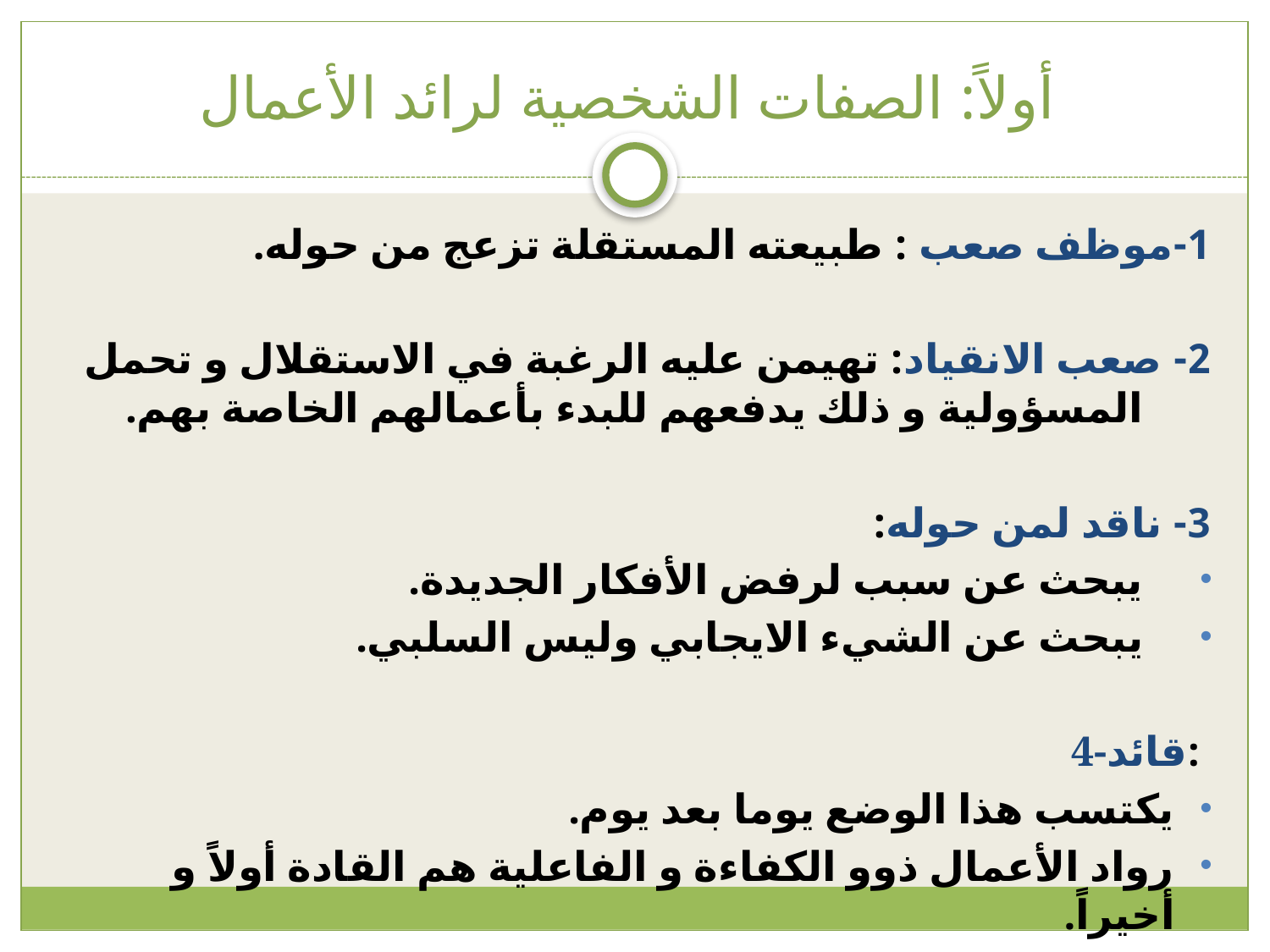

# أولاً: الصفات الشخصية لرائد الأعمال
1-موظف صعب : طبيعته المستقلة تزعج من حوله.

2- صعب الانقياد: تهيمن عليه الرغبة في الاستقلال و تحمل المسؤولية و ذلك يدفعهم للبدء بأعمالهم الخاصة بهم.

3- ناقد لمن حوله:
يبحث عن سبب لرفض الأفكار الجديدة.
يبحث عن الشيء الايجابي وليس السلبي.

4-قائد:
يكتسب هذا الوضع يوما بعد يوم.
رواد الأعمال ذوو الكفاءة و الفاعلية هم القادة أولاً و أخيراً.